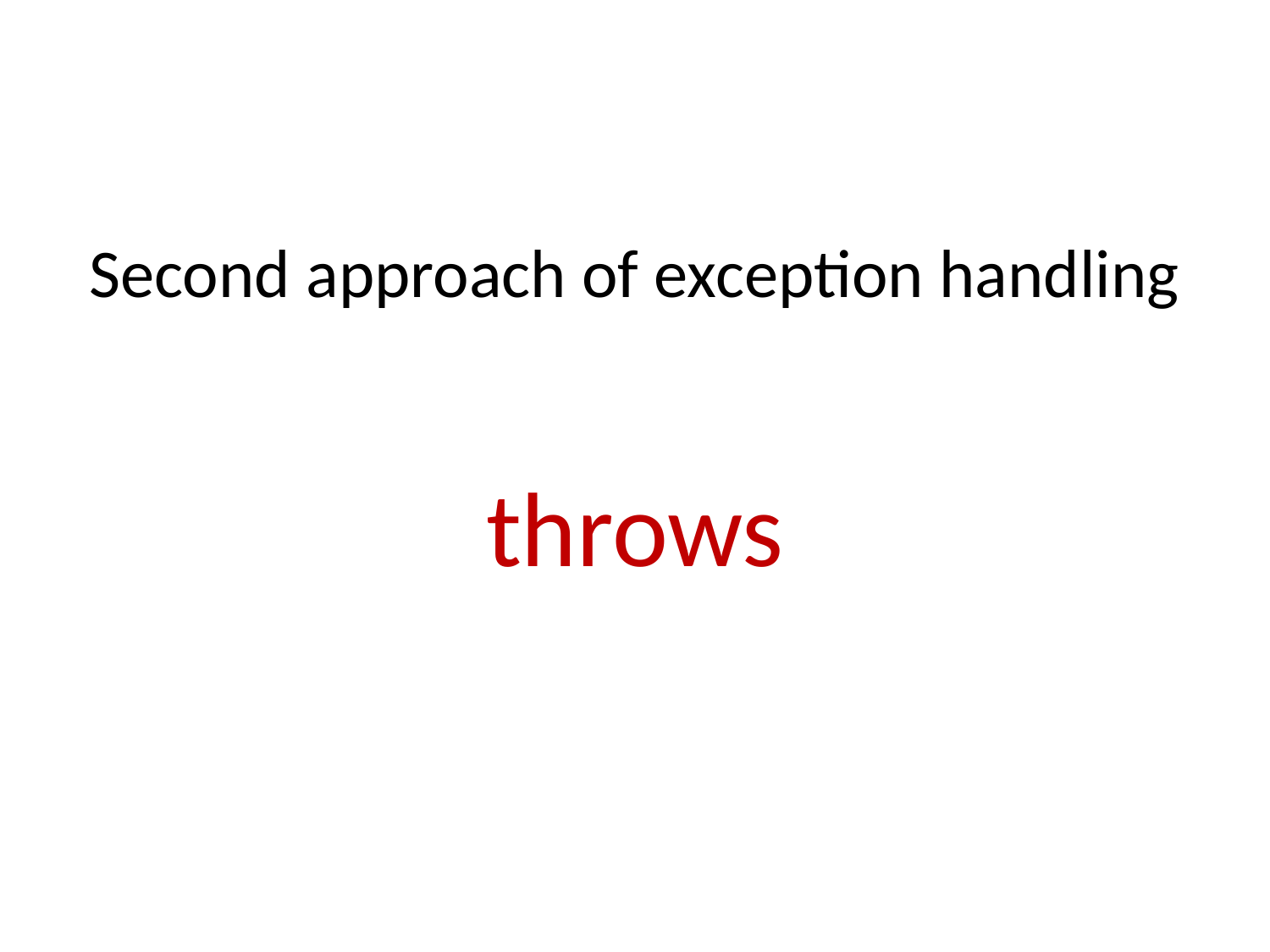

# Second approach of exception handling
throws